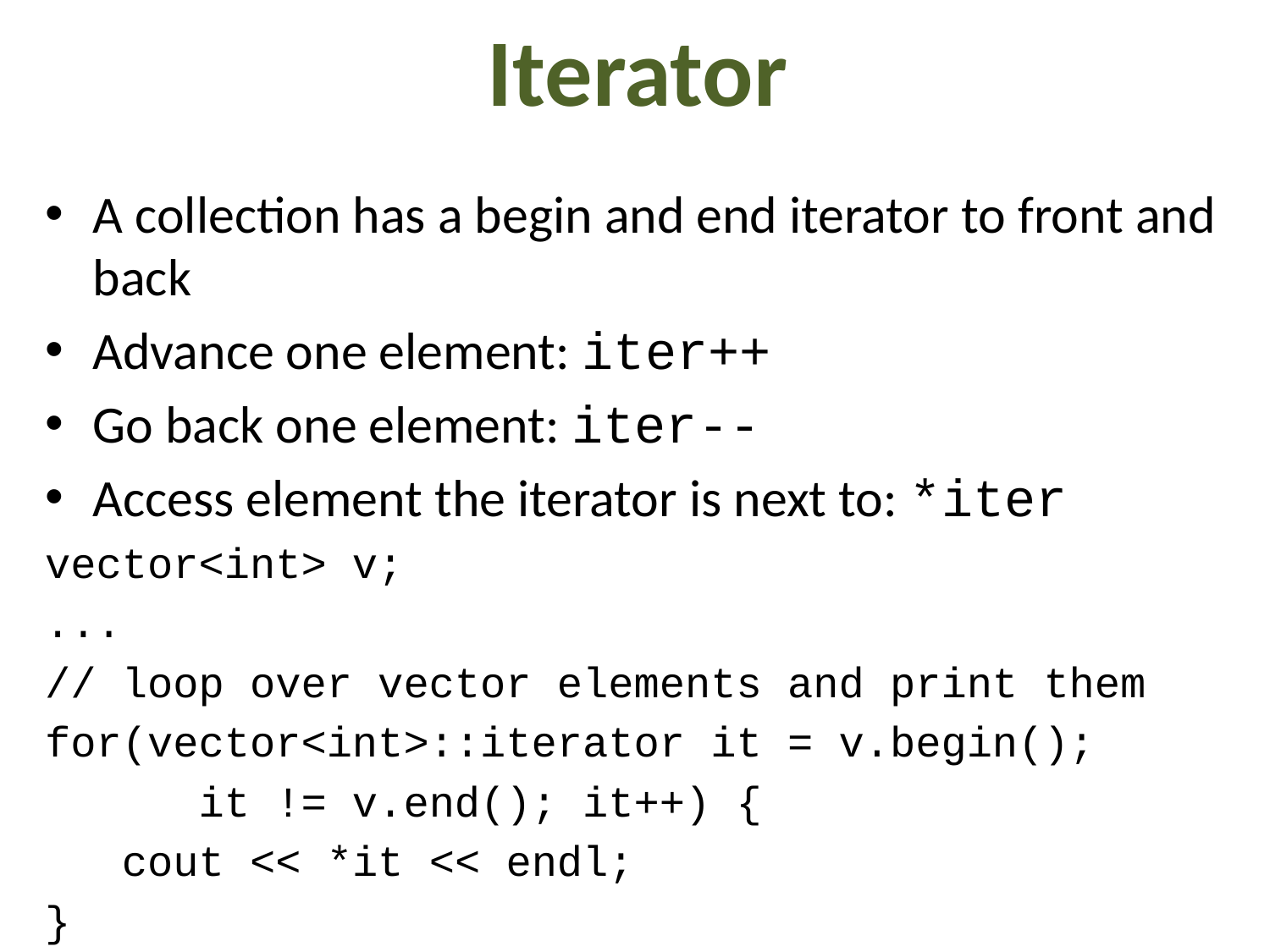

# Iterator
A collection has a begin and end iterator to front and back
Advance one element: iter++
Go back one element: iter--
Access element the iterator is next to: *iter
vector<int> v;
...
// loop over vector elements and print them
for(vector<int>::iterator it = v.begin();
      it != v.end(); it++) {
   cout << *it << endl;
}